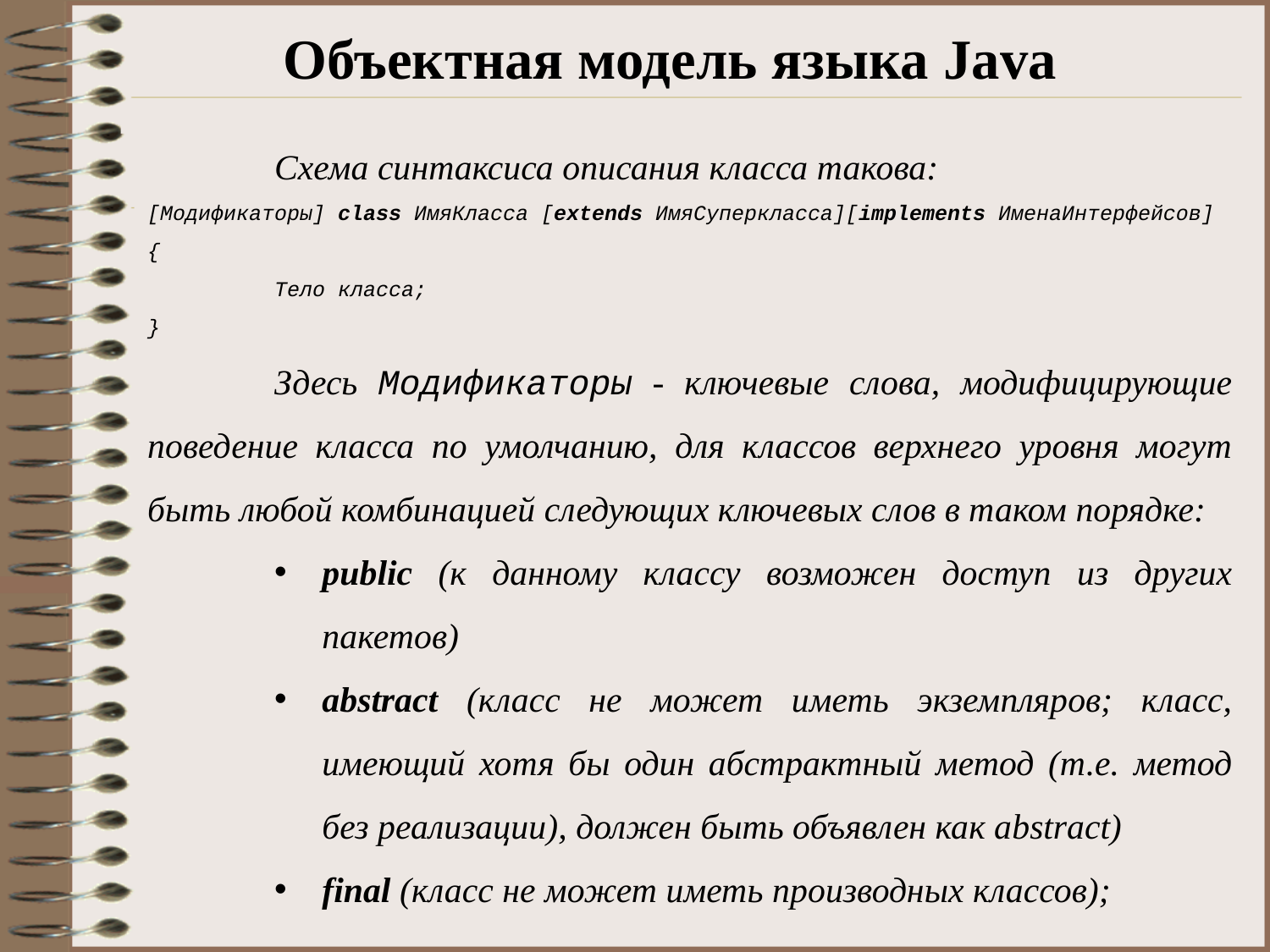

# Объектная модель языка Java
	Схема синтаксиса описания класса такова:
[Модификаторы] class ИмяКласса [extends ИмяСуперкласса][implements ИменаИнтерфейсов]
{
	Тело класса;
}
	Здесь Модификаторы - ключевые слова, модифицирующие поведение класса по умолчанию, для классов верхнего уровня могут быть любой комбинацией следующих ключевых слов в таком порядке:
public (к данному классу возможен доступ из других пакетов)
abstract (класс не может иметь экземпляров; класс, имеющий хотя бы один абстрактный метод (т.е. метод без реализации), должен быть объявлен как abstract)
final (класс не может иметь производных классов);